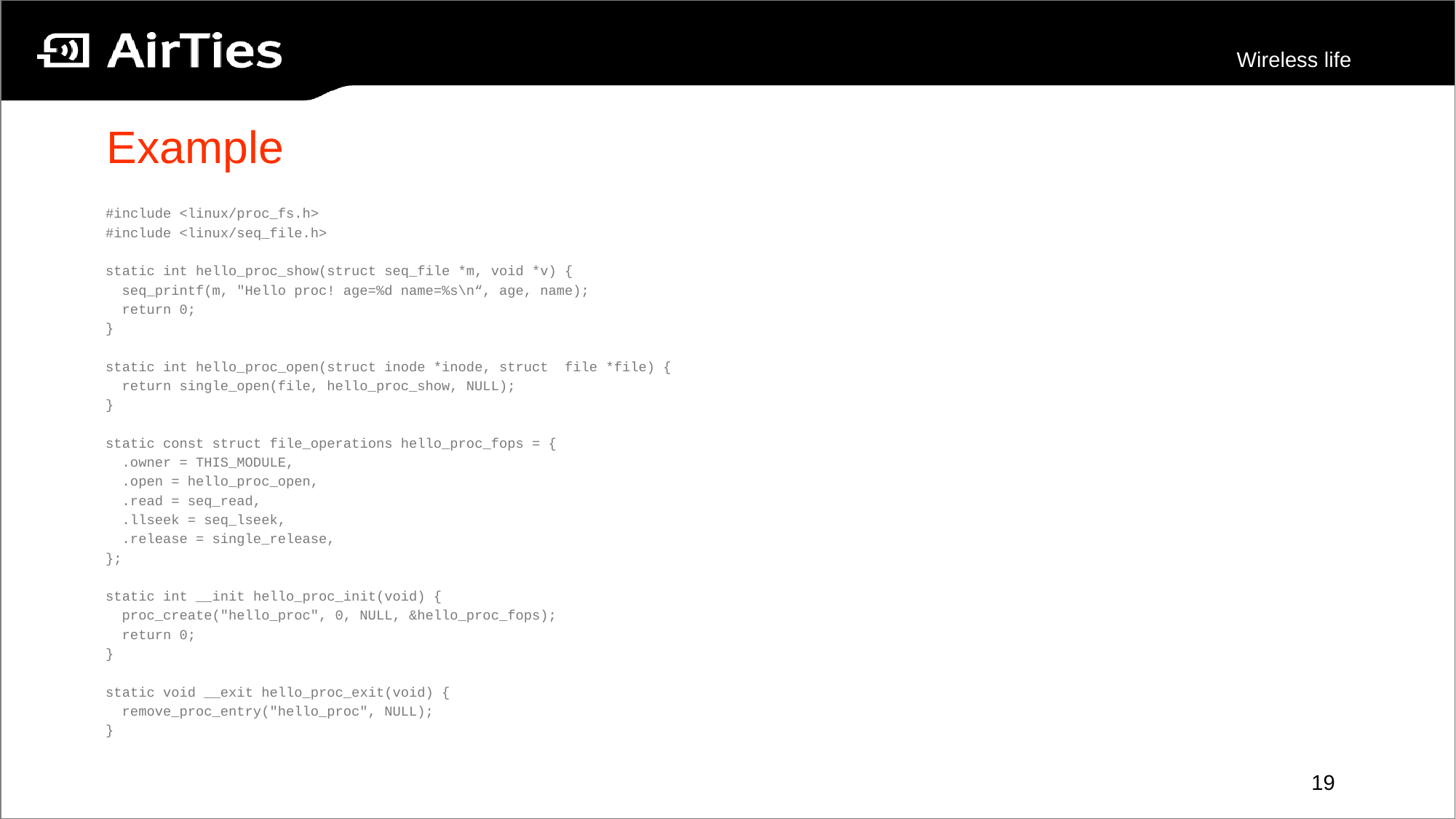

# Example
#include <linux/proc_fs.h>
#include <linux/seq_file.h>

static int hello_proc_show(struct seq_file *m, void *v) {
  seq_printf(m, "Hello proc! age=%d name=%s\n“, age, name);
  return 0;
}

static int hello_proc_open(struct inode *inode, struct  file *file) {
  return single_open(file, hello_proc_show, NULL);
}

static const struct file_operations hello_proc_fops = {
  .owner = THIS_MODULE,
  .open = hello_proc_open,
  .read = seq_read,
  .llseek = seq_lseek,
  .release = single_release,
};

static int __init hello_proc_init(void) {
  proc_create("hello_proc", 0, NULL, &hello_proc_fops);
  return 0;
}

static void __exit hello_proc_exit(void) {
  remove_proc_entry("hello_proc", NULL);
}
19